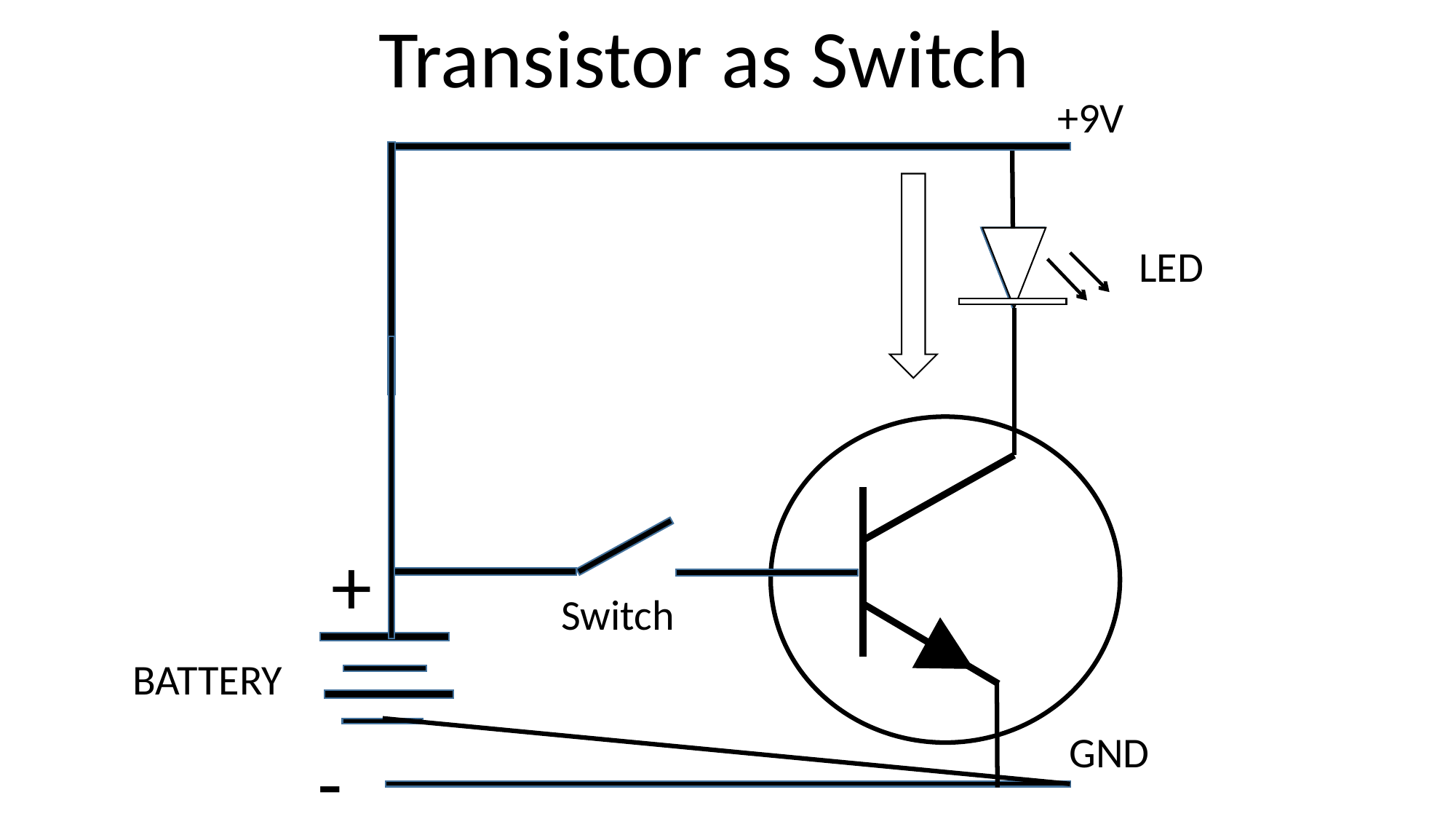

Transistor as Switch
+9V

LED

+

Switch

BATTERY

GND
-